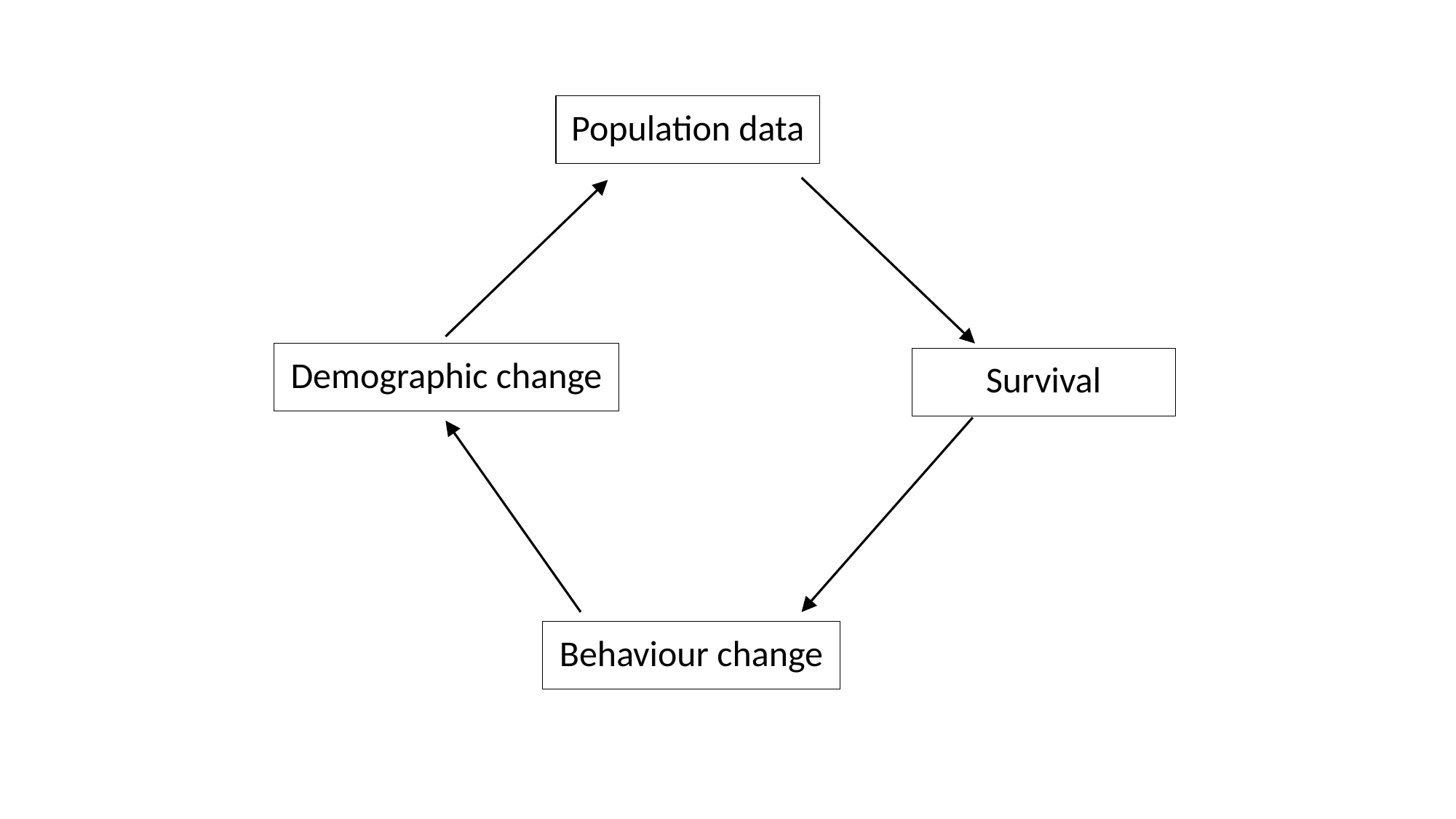

Population data
Demographic change
Survival
Behaviour change